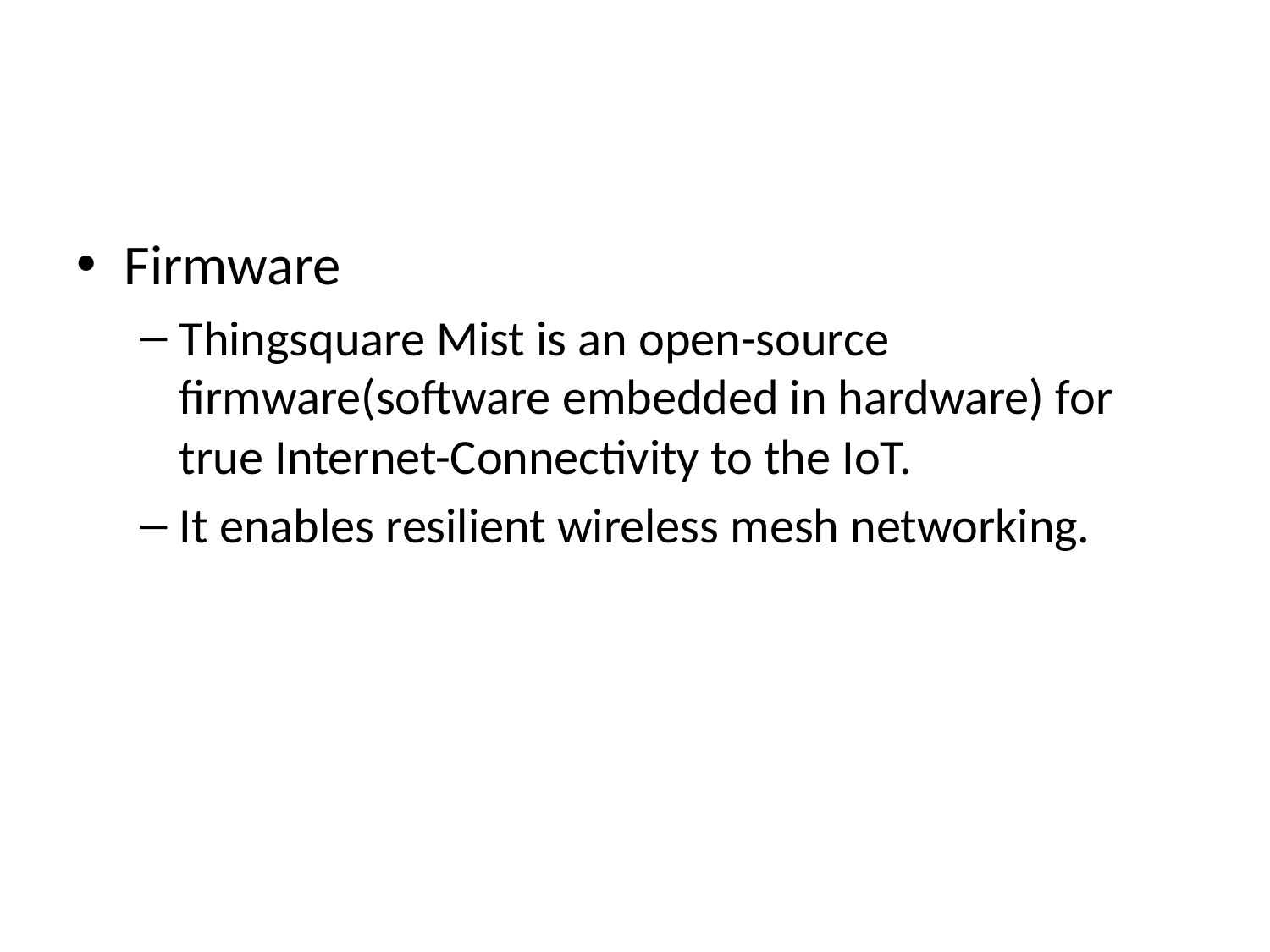

#
Firmware
Thingsquare Mist is an open-source firmware(software embedded in hardware) for true Internet-Connectivity to the IoT.
It enables resilient wireless mesh networking.